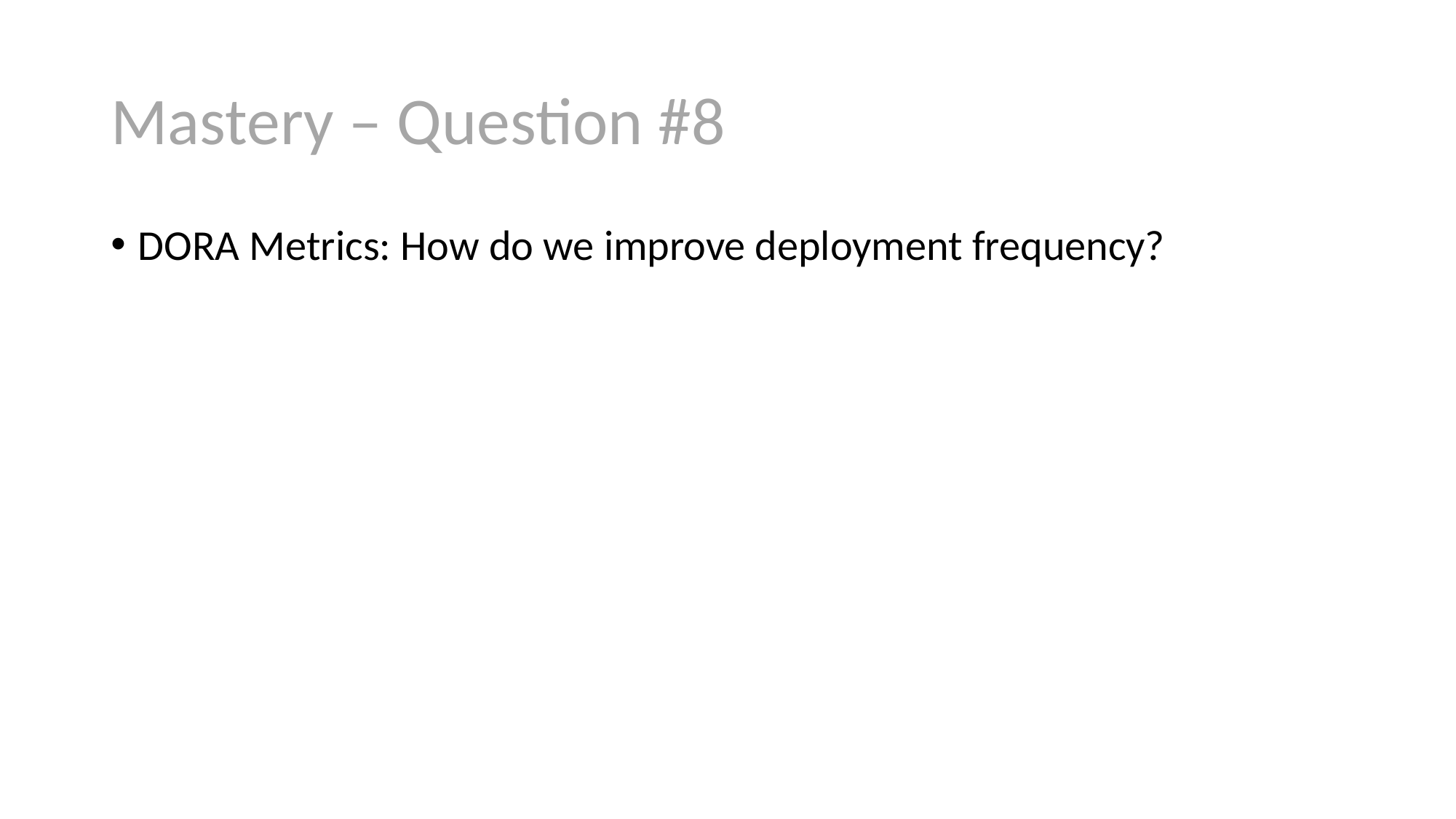

# Mastery – Question #8
DORA Metrics: How do we improve deployment frequency?